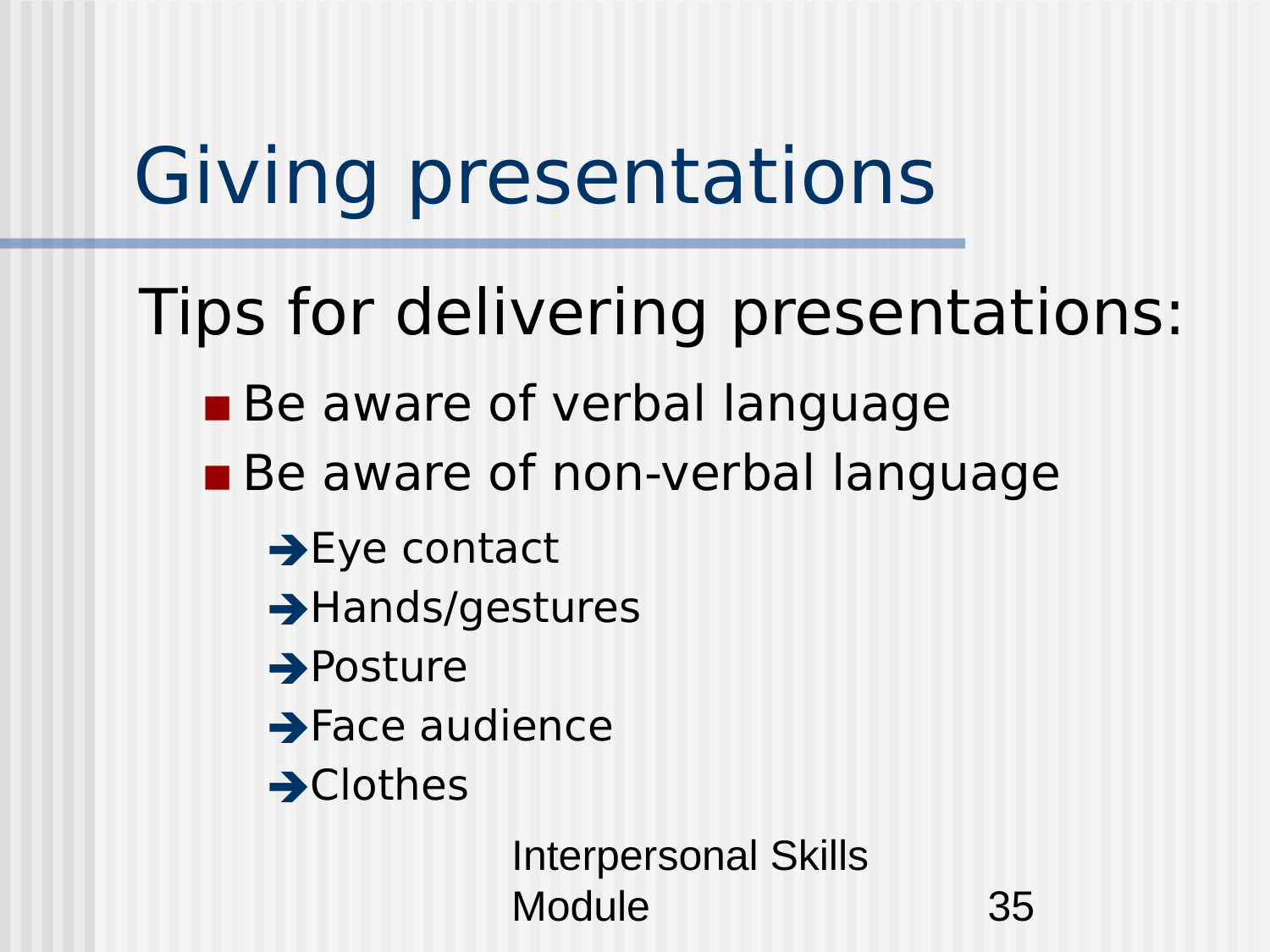

# Giving presentations
Tips for delivering presentations:
Be aware of verbal language
Be aware of non-verbal language
Eye contact
Hands/gestures
Posture
Face audience
Clothes

Interpersonal Skills Module
35